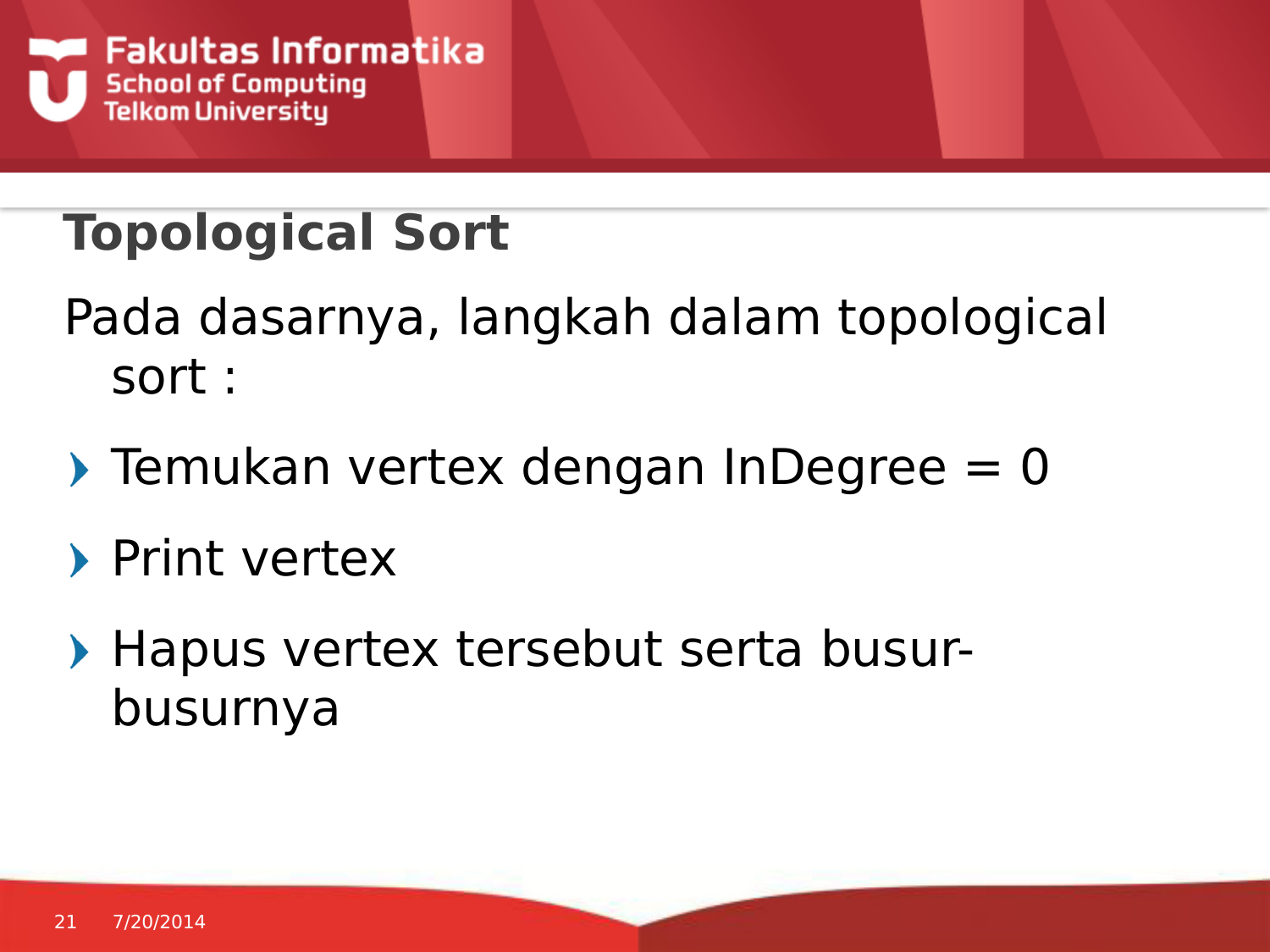

# Topological Sort
Pada dasarnya, langkah dalam topological sort :
Temukan vertex dengan InDegree = 0
Print vertex
Hapus vertex tersebut serta busur-busurnya

21
7/20/2014